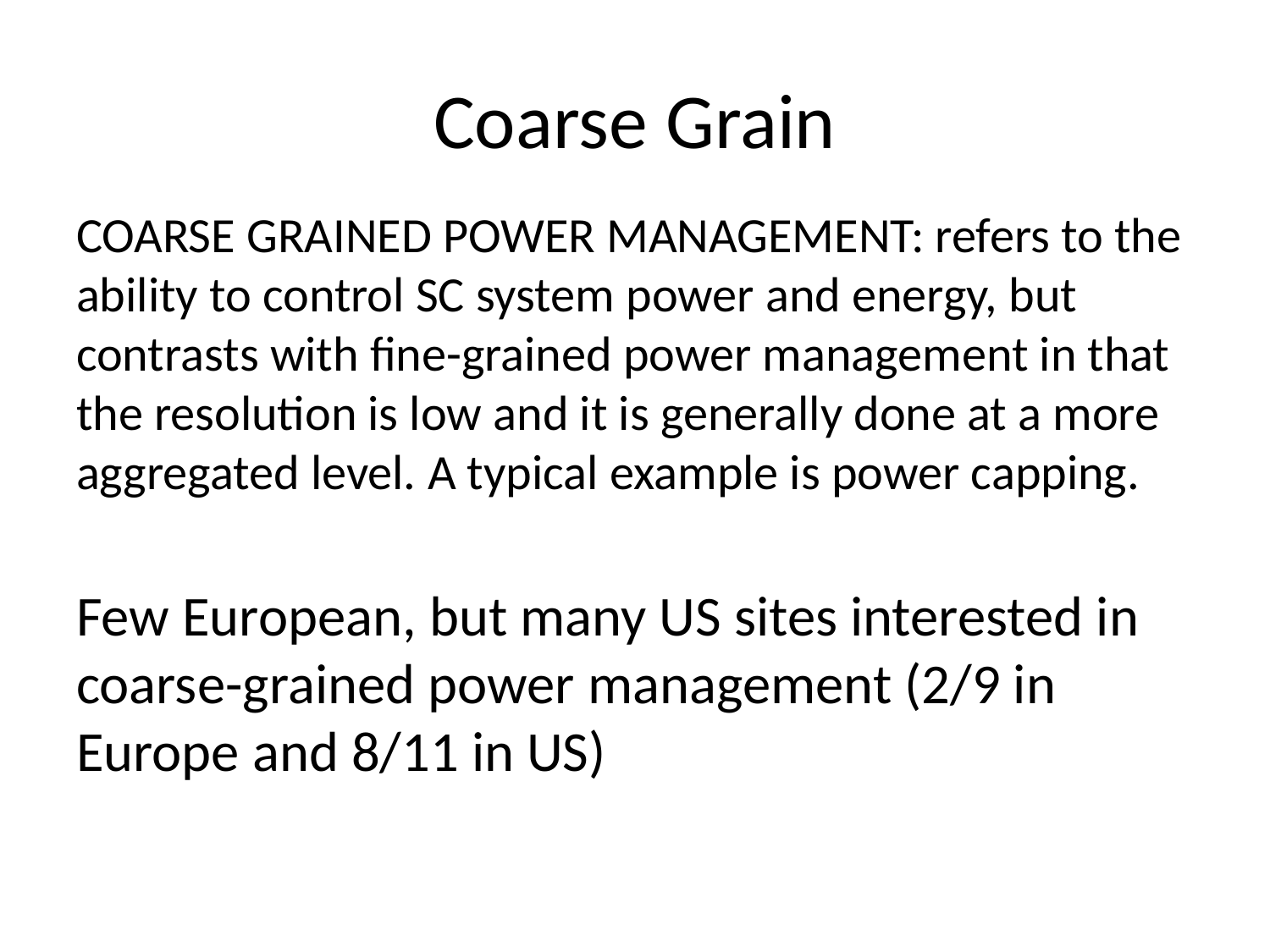

# Coarse Grain
COARSE GRAINED POWER MANAGEMENT: refers to the ability to control SC system power and energy, but contrasts with fine-grained power management in that the resolution is low and it is generally done at a more aggregated level. A typical example is power capping.

Few European, but many US sites interested in coarse-grained power management (2/9 in Europe and 8/11 in US)